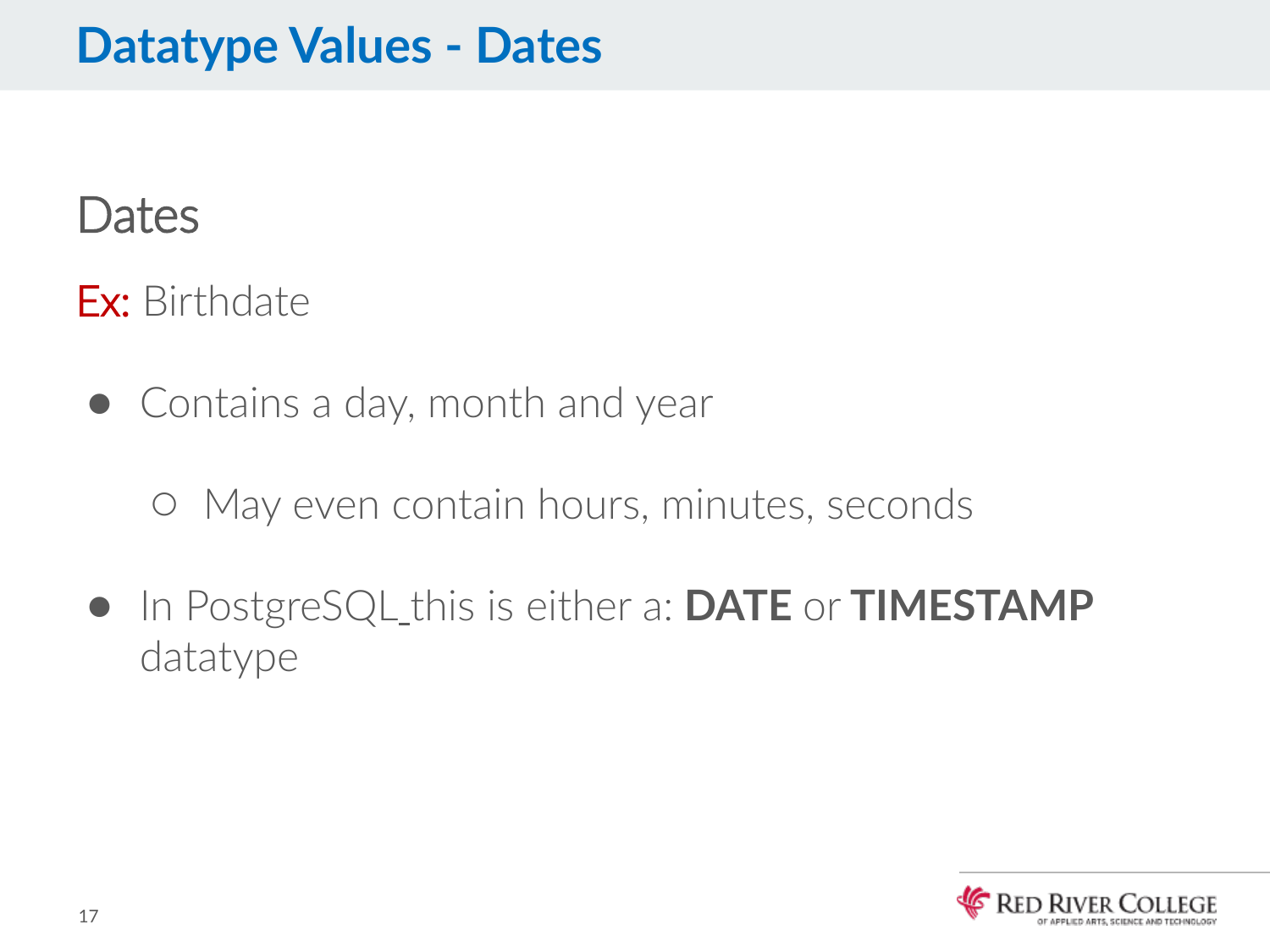

# Datatype Values - Dates
Dates
Ex: Birthdate
Contains a day, month and year
May even contain hours, minutes, seconds
In PostgreSQL this is either a: DATE or TIMESTAMP datatype
17